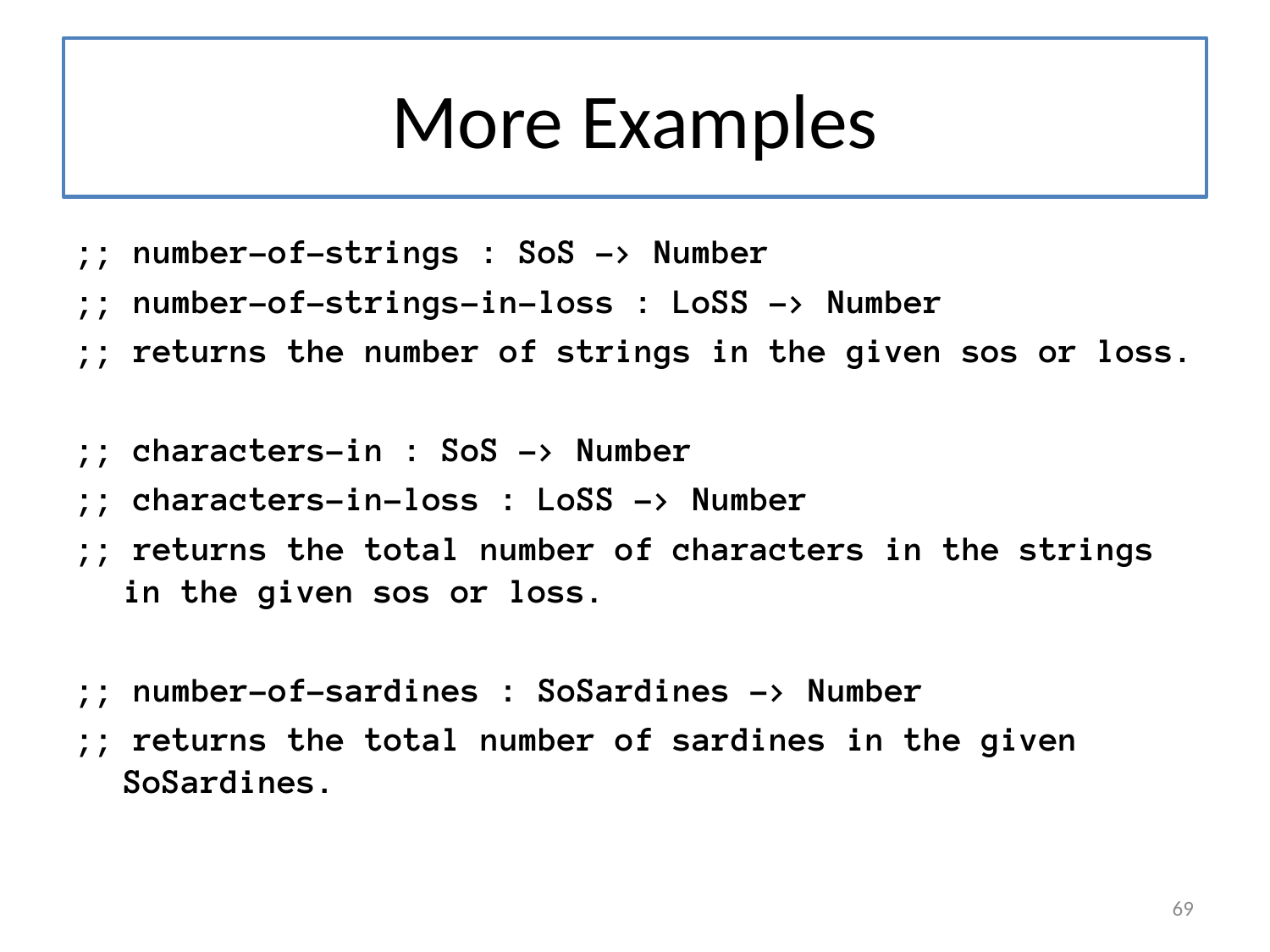

# More Examples
;; number-of-strings : SoS -> Number
;; number-of-strings-in-loss : LoSS -> Number
;; returns the number of strings in the given sos or loss.

;; characters-in : SoS -> Number
;; characters-in-loss : LoSS -> Number
;; returns the total number of characters in the strings in the given sos or loss.

;; number-of-sardines : SoSardines -> Number
;; returns the total number of sardines in the given SoSardines.

69